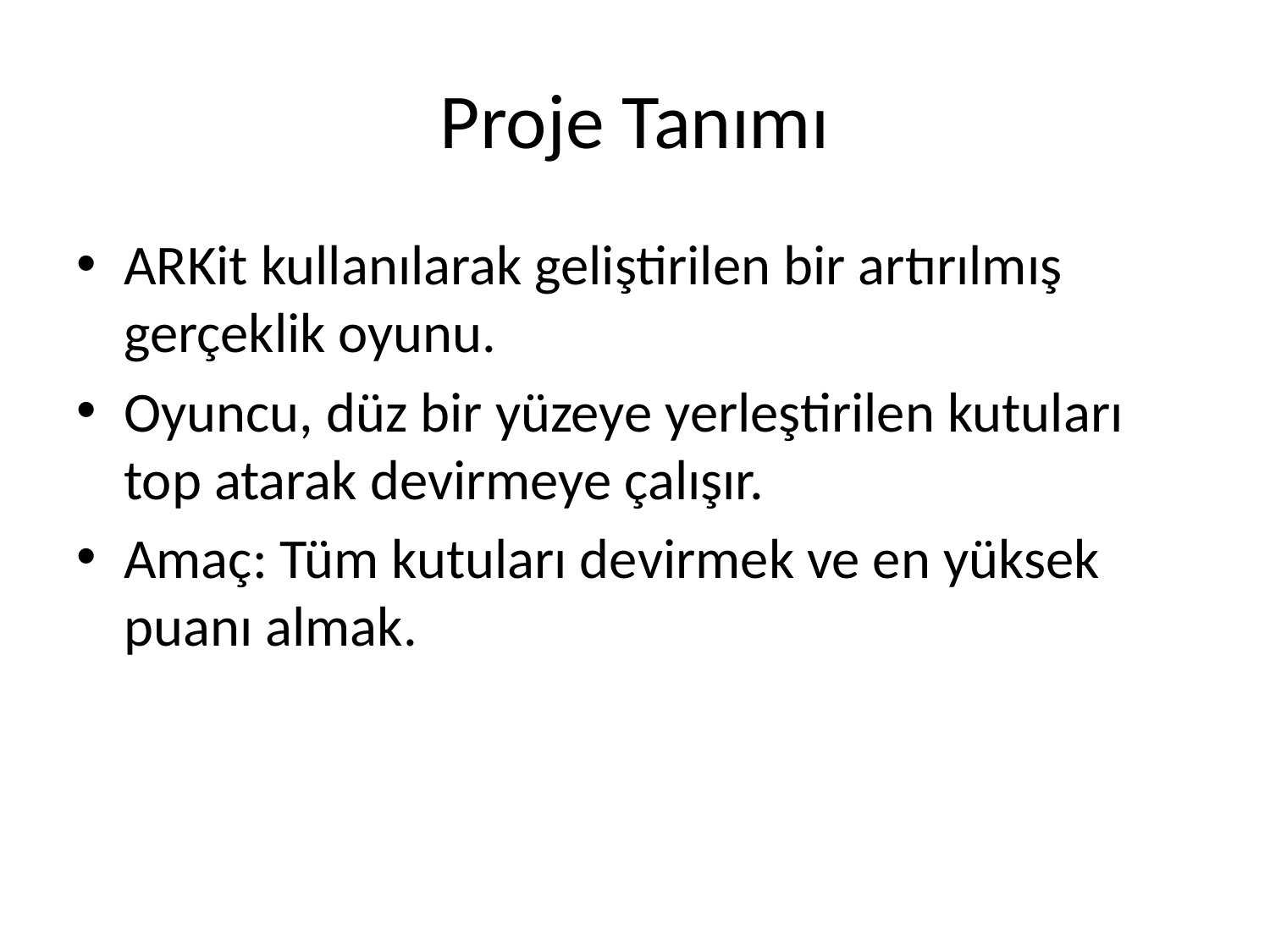

# Proje Tanımı
ARKit kullanılarak geliştirilen bir artırılmış gerçeklik oyunu.
Oyuncu, düz bir yüzeye yerleştirilen kutuları top atarak devirmeye çalışır.
Amaç: Tüm kutuları devirmek ve en yüksek puanı almak.